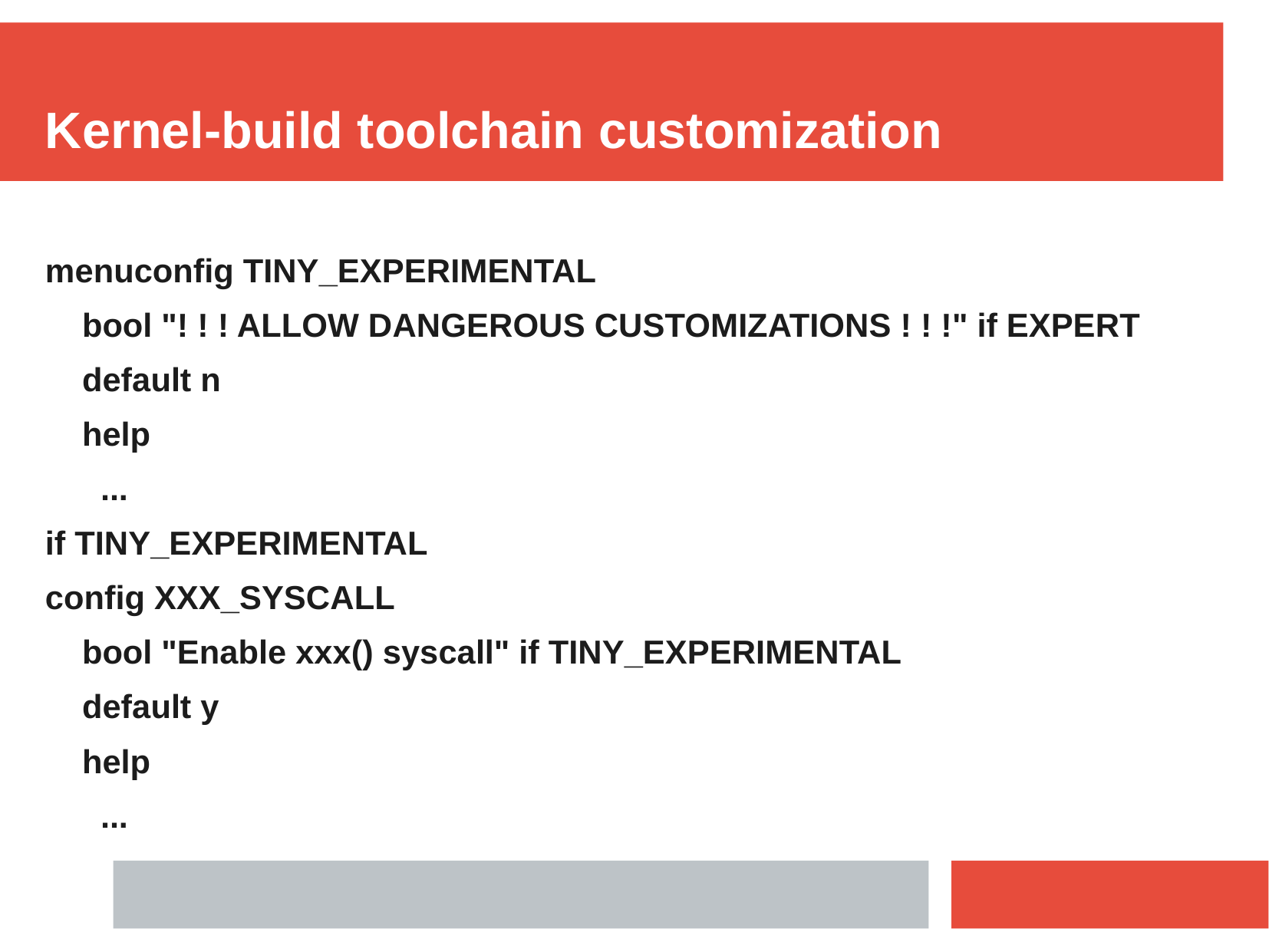

Kernel-build toolchain customization
menuconfig TINY_EXPERIMENTAL
    bool "! ! ! ALLOW DANGEROUS CUSTOMIZATIONS ! ! !" if EXPERT
    default n
    help
      ...
if TINY_EXPERIMENTAL
config XXX_SYSCALL
    bool "Enable xxx() syscall" if TINY_EXPERIMENTAL
    default y
    help
      ...